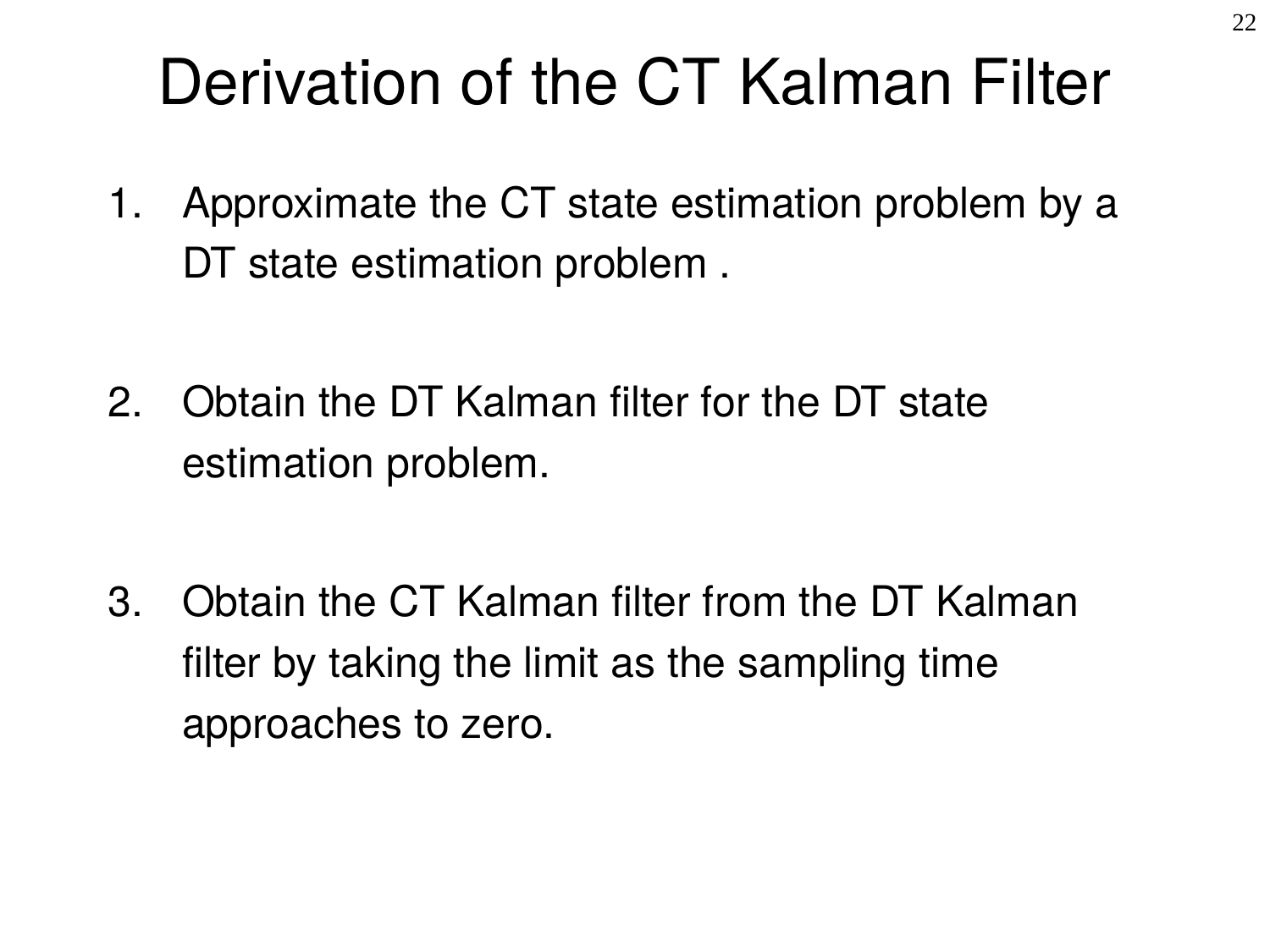

# Derivation of the CT Kalman Filter
22
Approximate the CT state estimation problem by a DT state estimation problem .

Obtain the DT Kalman filter for the DT state estimation problem.

Obtain the CT Kalman filter from the DT Kalman filter by taking the limit as the sampling time approaches to zero.